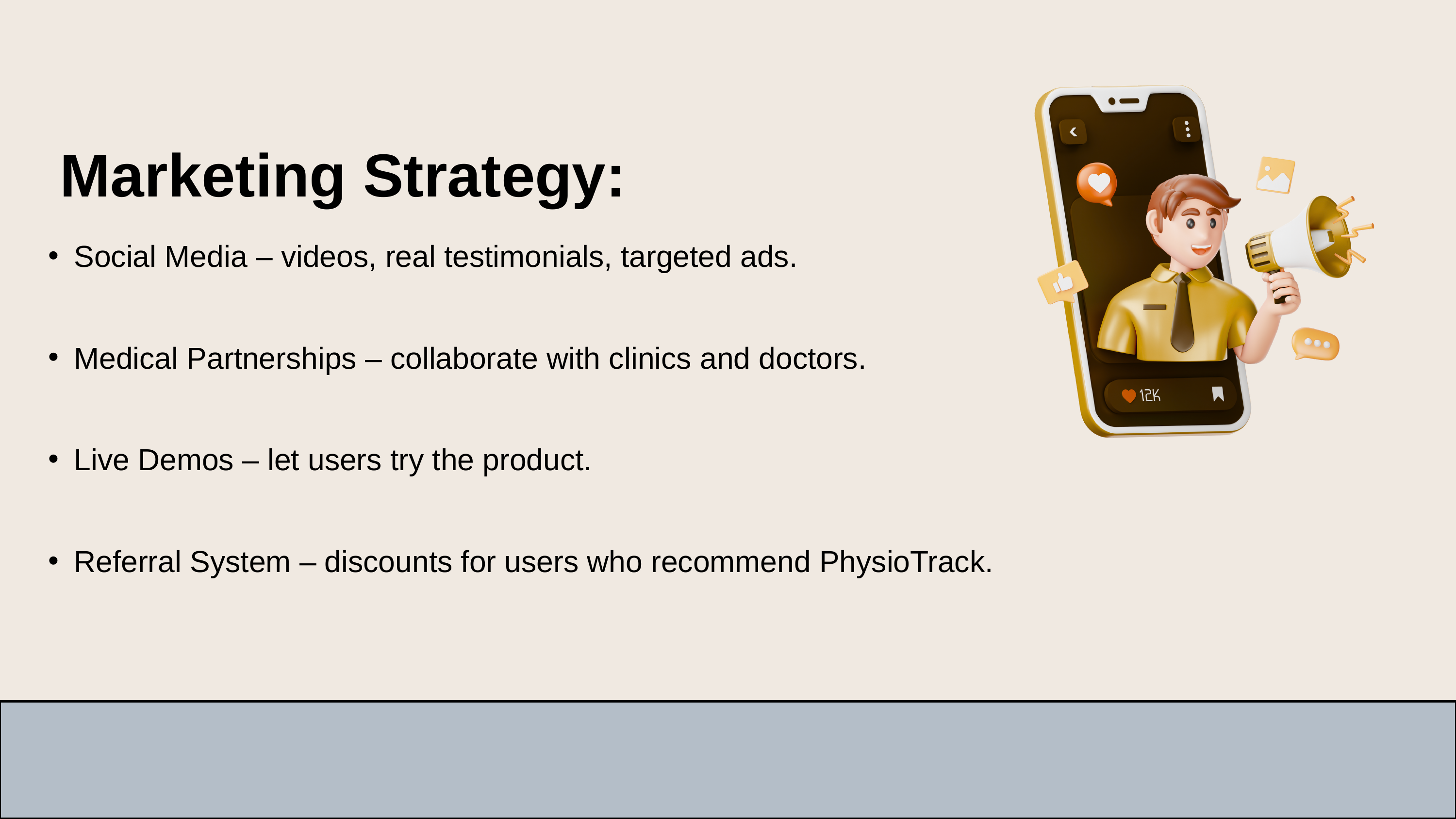

Marketing Strategy:

Social Media – videos, real testimonials, targeted ads.

Medical Partnerships – collaborate with clinics and doctors.

Live Demos – let users try the product.

Referral System – discounts for users who recommend PhysioTrack.